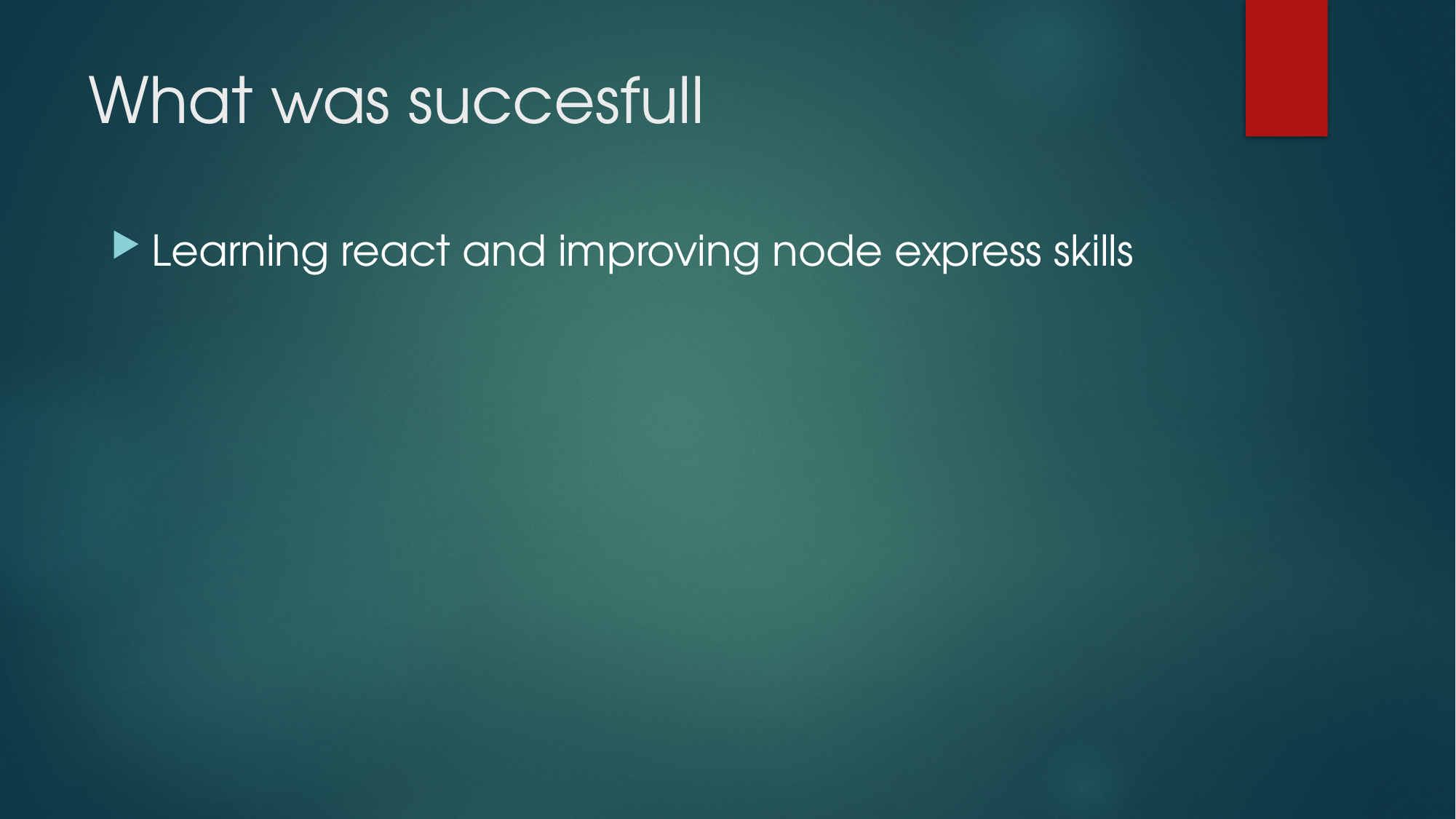

# What was succesfull
Learning react and improving node express skills